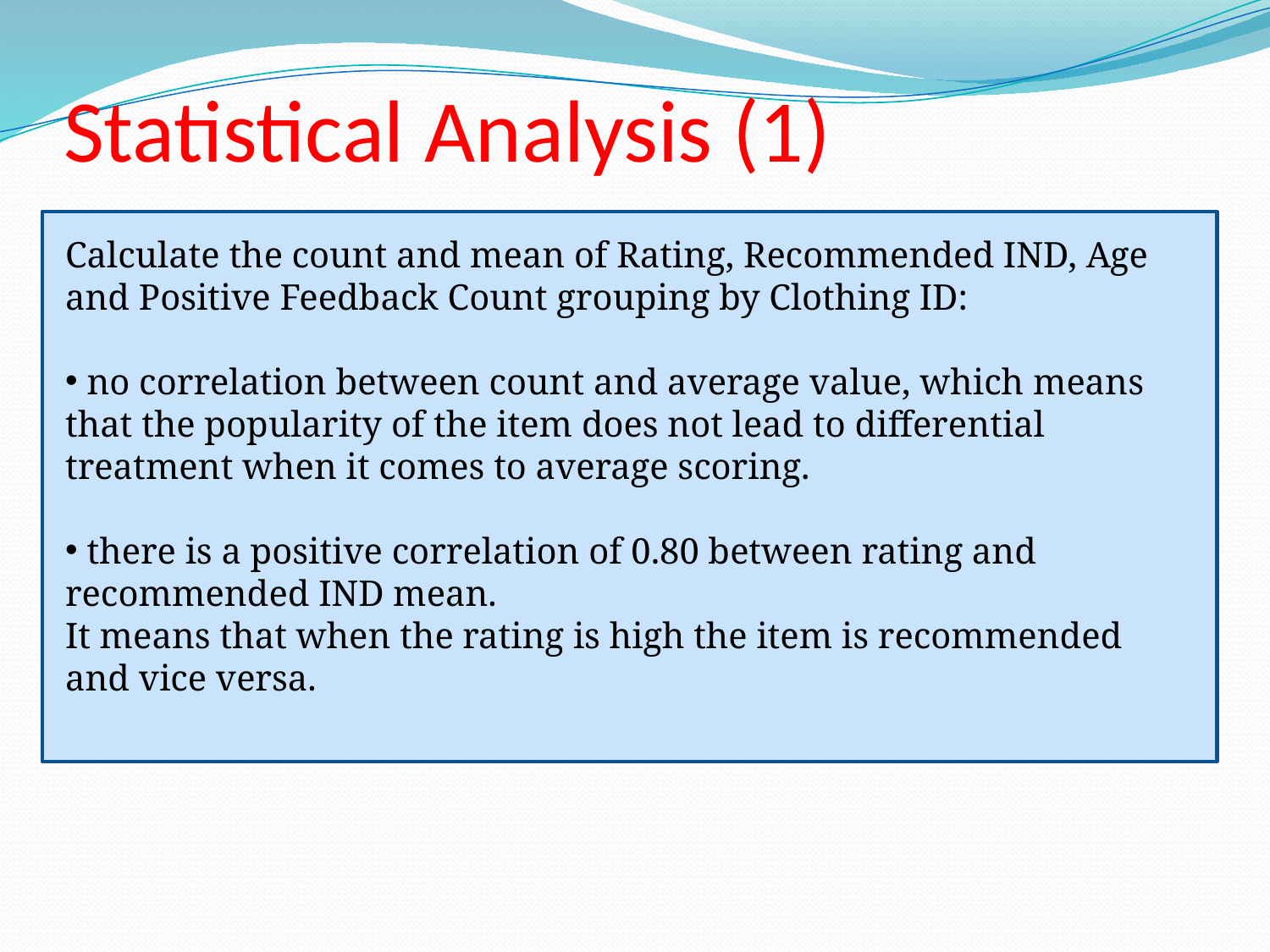

# Statistical Analysis (1)

Calculate the count and mean of Rating, Recommended IND, Age and Positive Feedback Count grouping by Clothing ID:

 no correlation between count and average value, which means that the popularity of the item does not lead to differential treatment when it comes to average scoring.

 there is a positive correlation of 0.80 between rating and recommended IND mean.
It means that when the rating is high the item is recommended and vice versa.